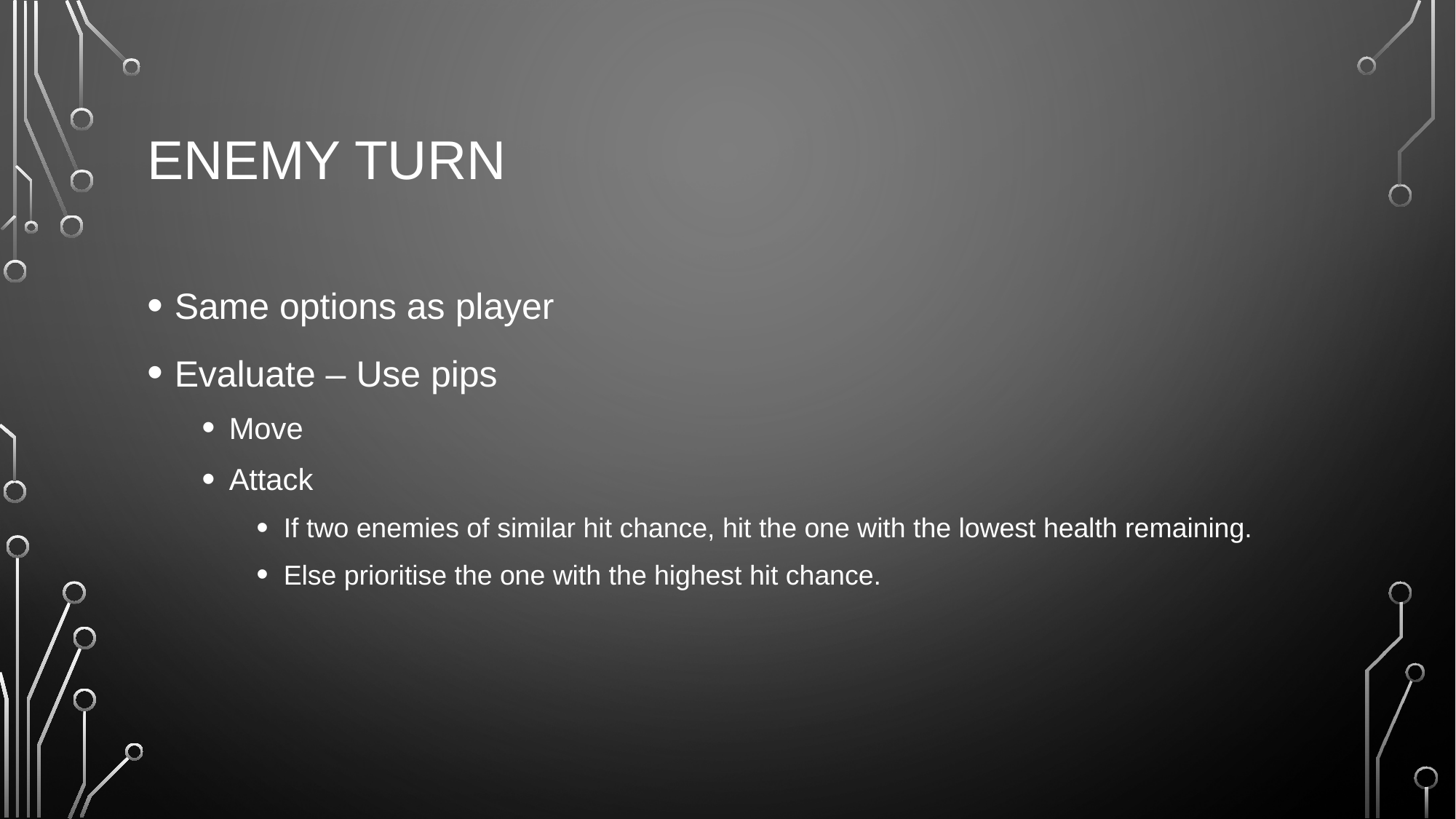

# Enemy Turn
Same options as player
Evaluate – Use pips
Move
Attack
If two enemies of similar hit chance, hit the one with the lowest health remaining.
Else prioritise the one with the highest hit chance.